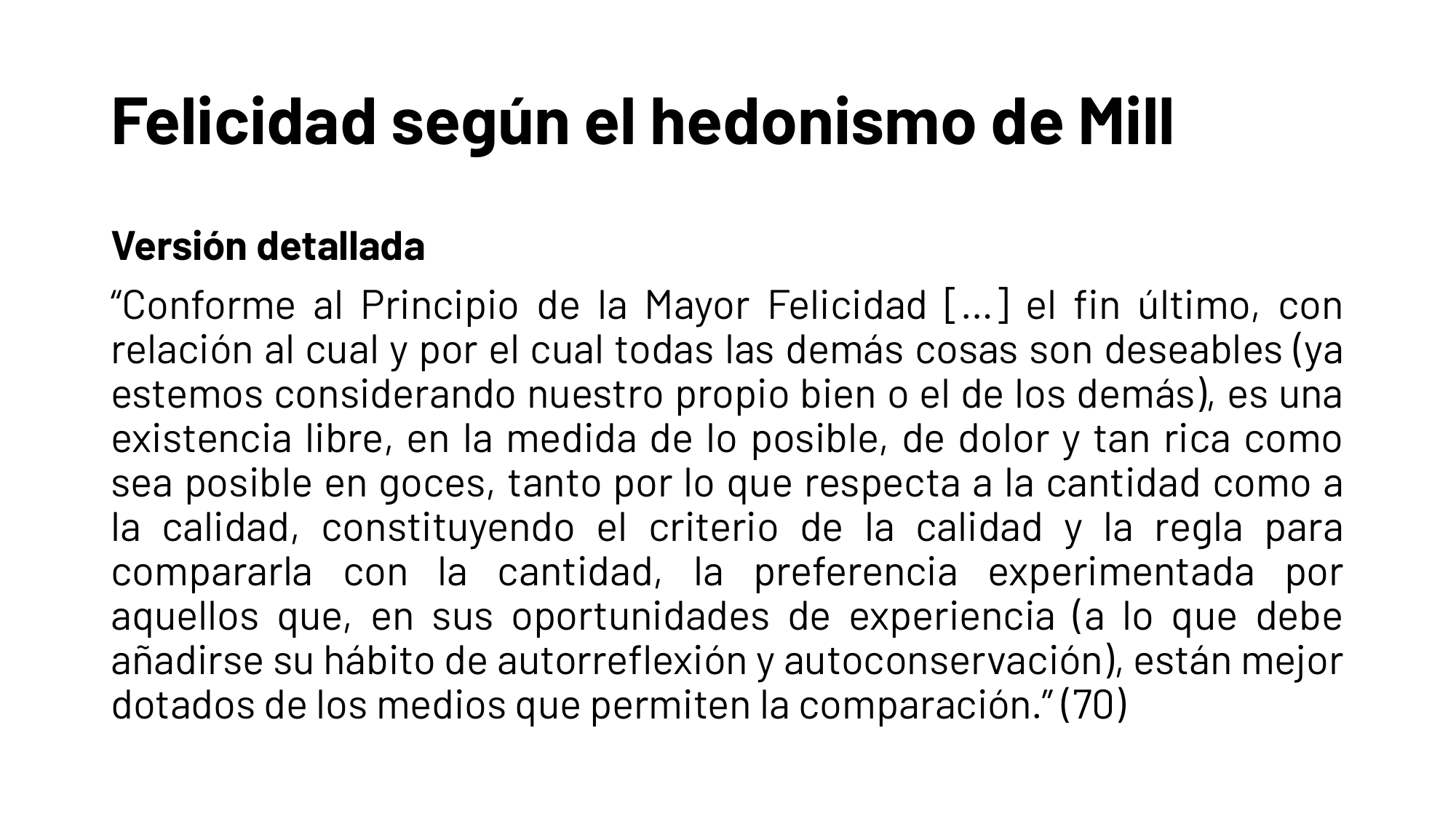

# Felicidad según el hedonismo de Mill
Versión detallada
“Conforme al Principio de la Mayor Felicidad […] el fin último, con relación al cual y por el cual todas las demás cosas son deseables (ya estemos considerando nuestro propio bien o el de los demás), es una existencia libre, en la medida de lo posible, de dolor y tan rica como sea posible en goces, tanto por lo que respecta a la cantidad como a la calidad, constituyendo el criterio de la calidad y la regla para compararla con la cantidad, la preferencia experimentada por aquellos que, en sus oportunidades de experiencia (a lo que debe añadirse su hábito de autorreflexión y autoconservación), están mejor dotados de los medios que permiten la comparación.” (70)